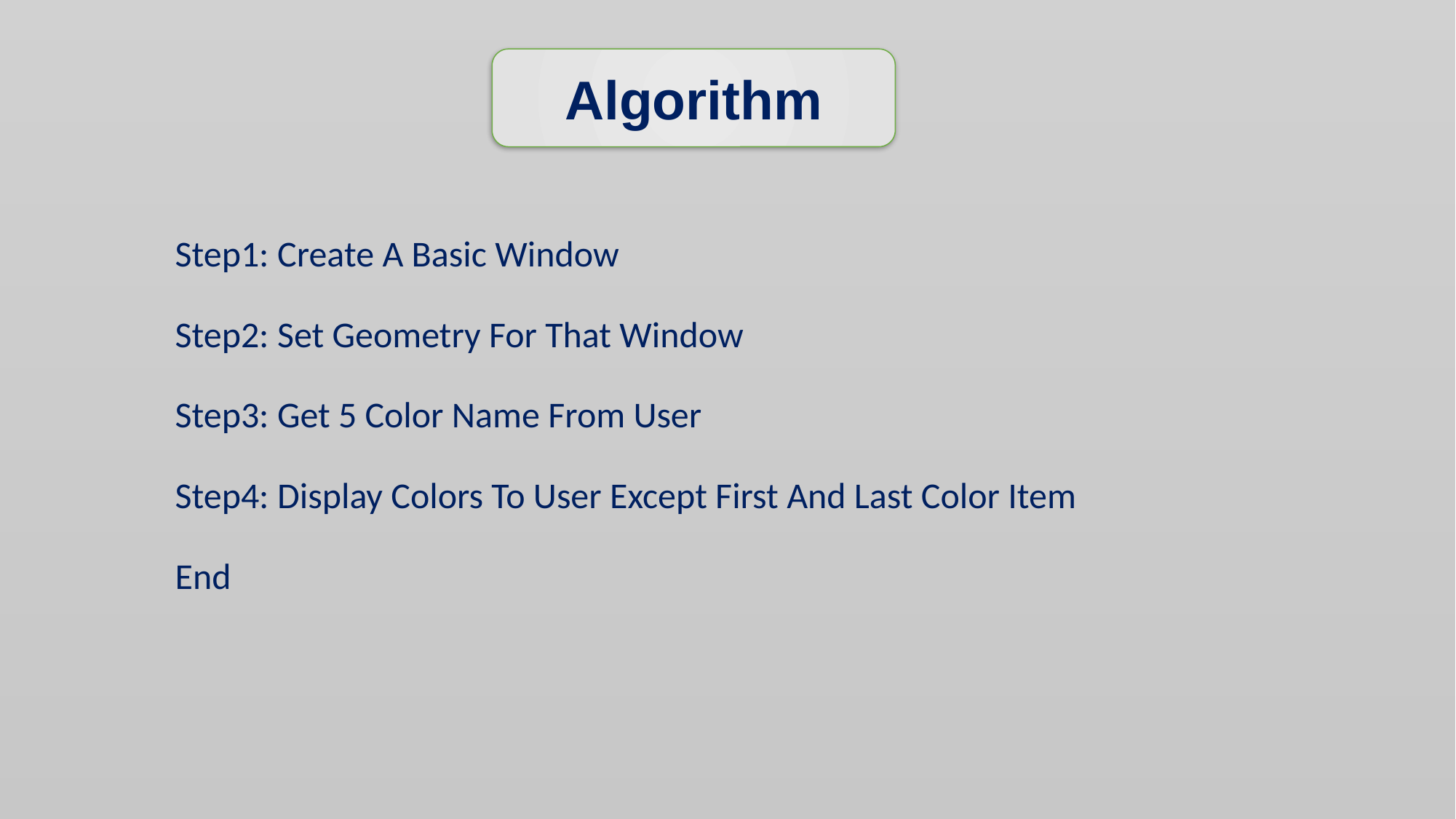

Algorithm
# Step1: Create A Basic Window
Step2: Set Geometry For That Window
Step3: Get 5 Color Name From User
Step4: Display Colors To User Except First And Last Color Item
End